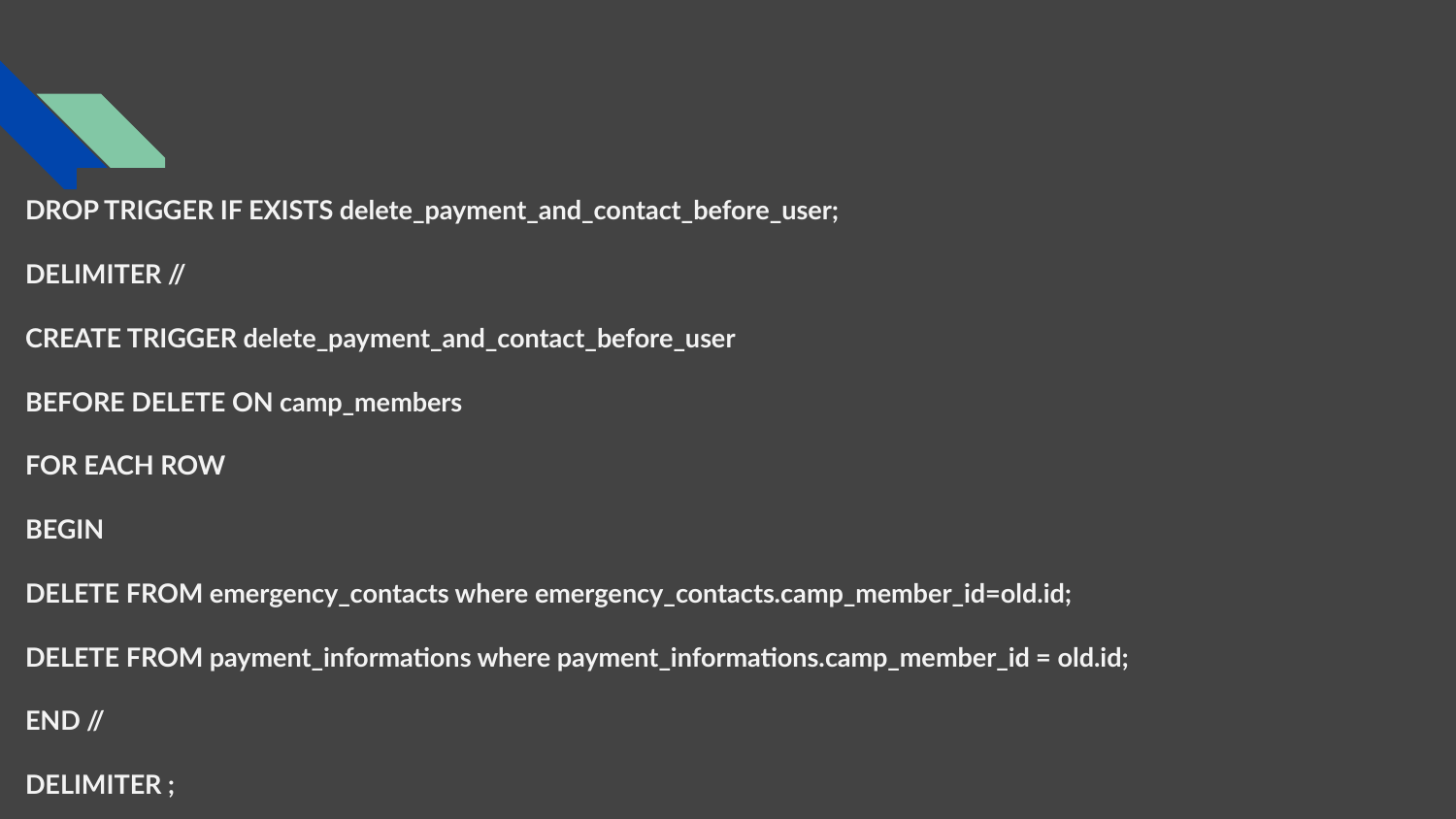

DROP TRIGGER IF EXISTS delete_payment_and_contact_before_user;
DELIMITER //
CREATE TRIGGER delete_payment_and_contact_before_user
BEFORE DELETE ON camp_members
FOR EACH ROW
BEGIN
DELETE FROM emergency_contacts where emergency_contacts.camp_member_id=old.id;
DELETE FROM payment_informations where payment_informations.camp_member_id = old.id;
END //
DELIMITER ;